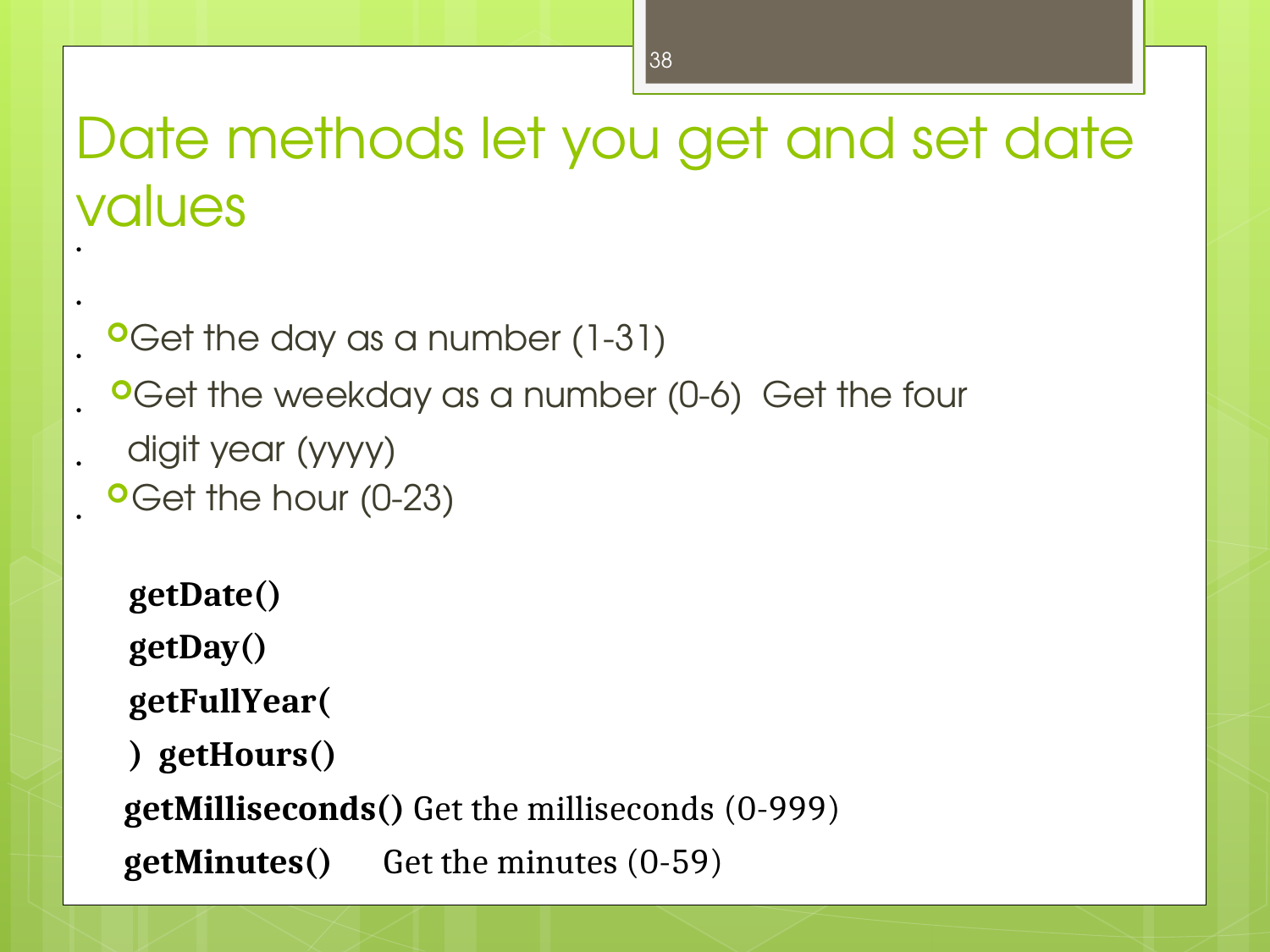

38
# Date methods let you get and set date values
•
•
Get the day as a number (1-31)
Get the weekday as a number (0-6)  Get the four digit year (yyyy)
Get the hour (0-23)
•
•
•
•
getDate()  getDay()  getFullYear()  getHours()
getMilliseconds() Get the milliseconds (0-999)
getMinutes()	Get the minutes (0-59)